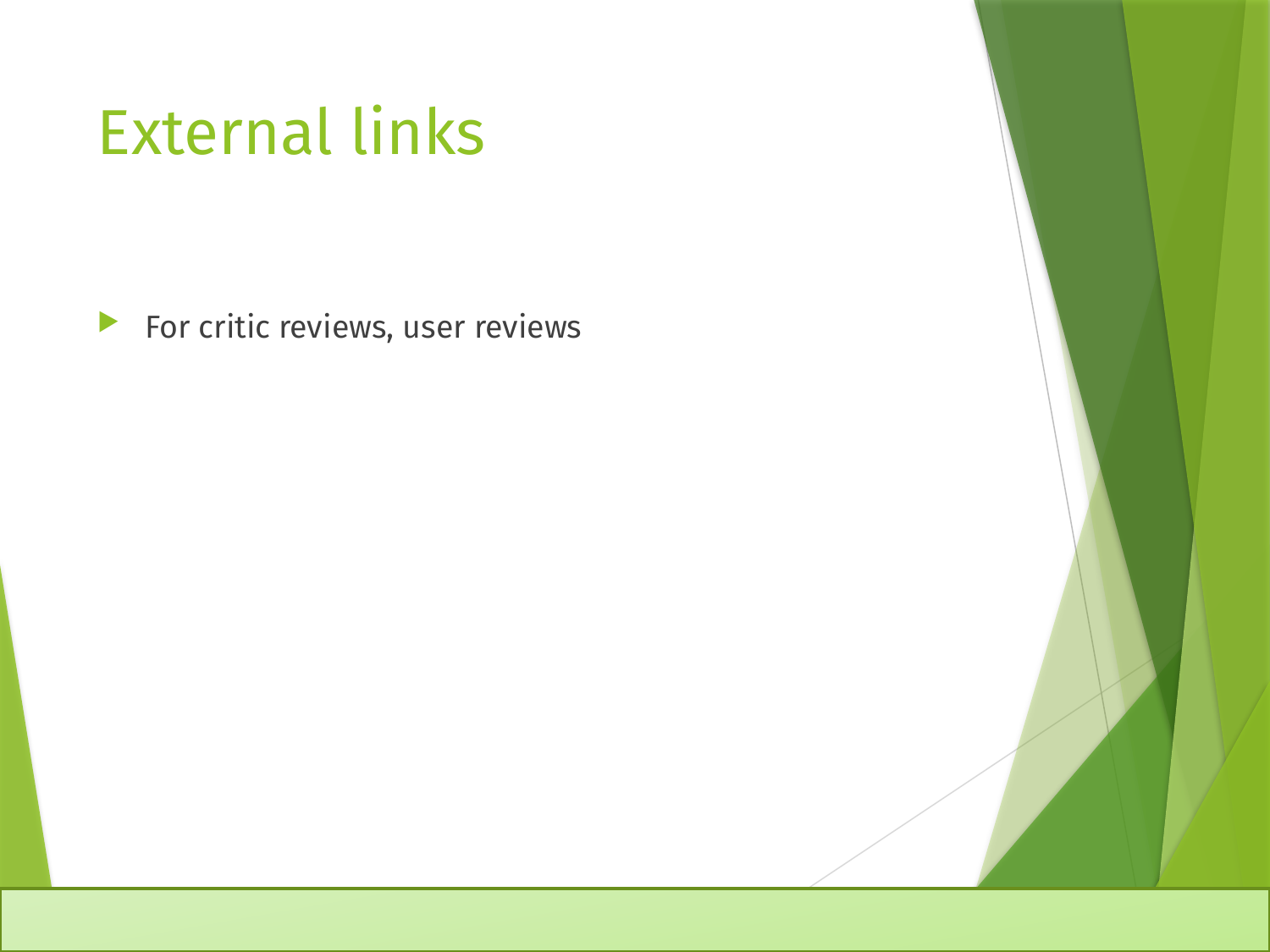

# External links
For critic reviews, user reviews